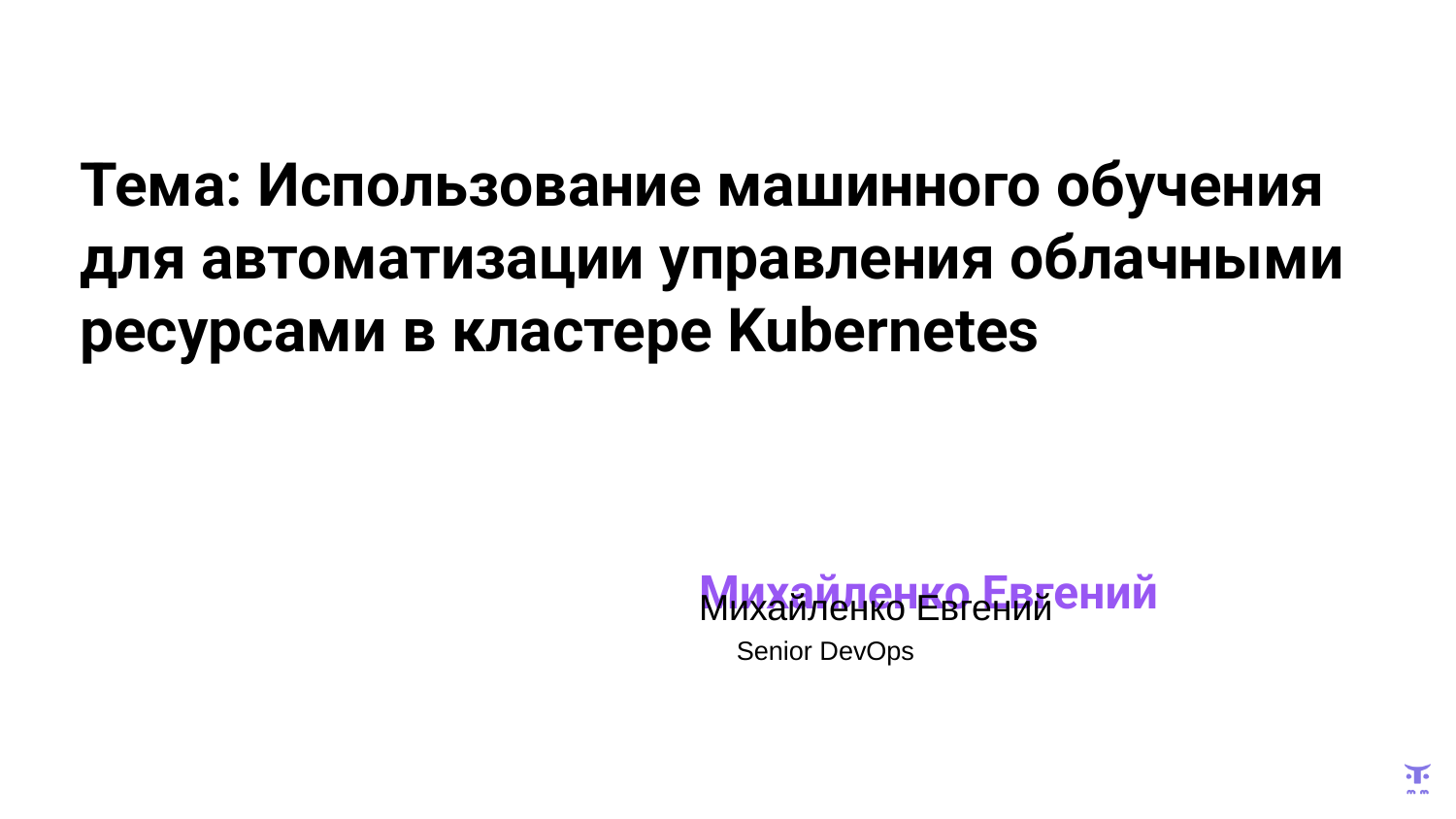

# Тема: Использование машинного обучения для автоматизации управления облачными ресурсами в кластере Kubernetes
Михайленко Евгений
Михайленко Евгений
Senior DevOps